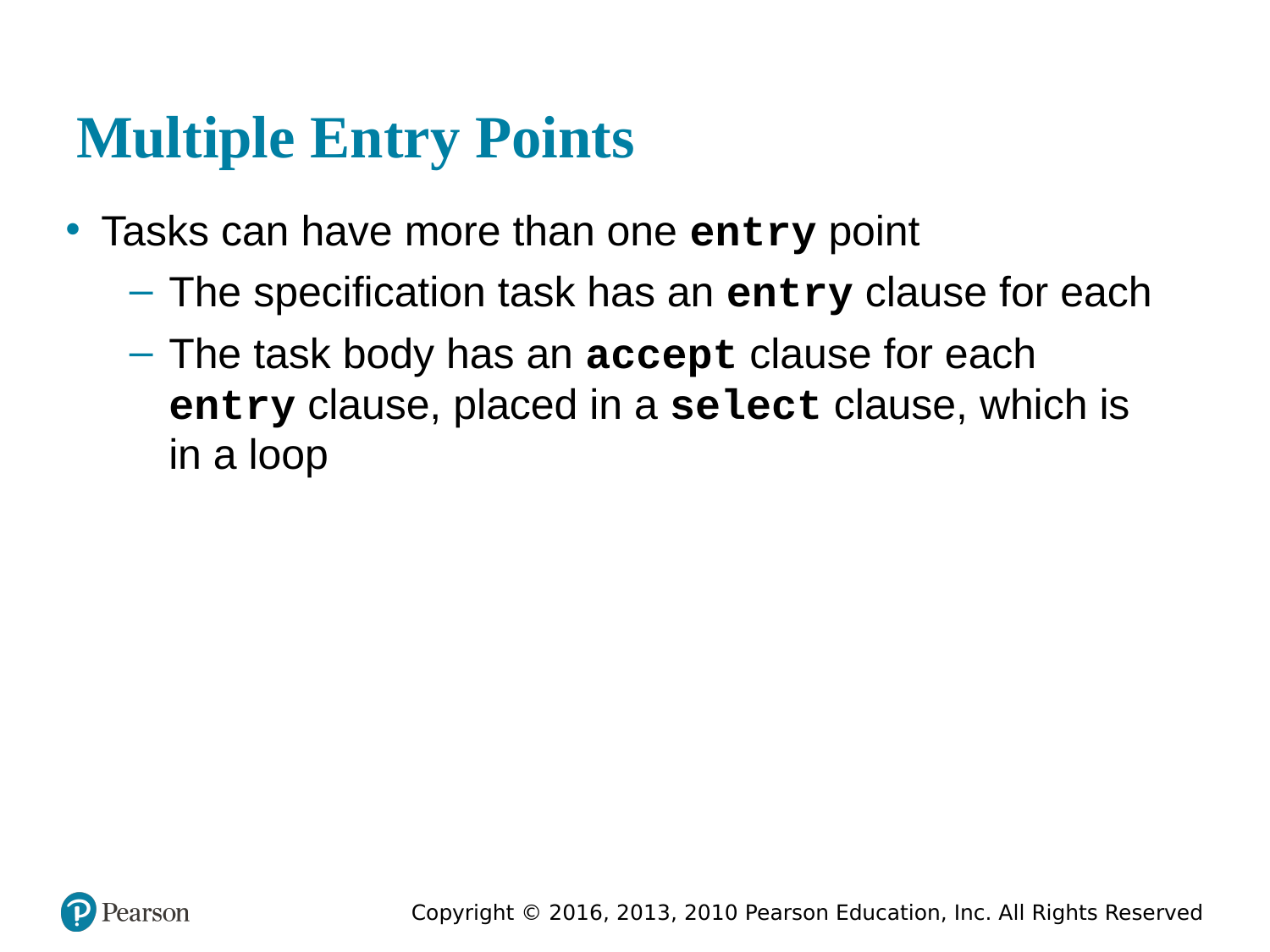

# Multiple Entry Points
Tasks can have more than one entry point
The specification task has an entry clause for each
The task body has an accept clause for each entry clause, placed in a select clause, which is in a loop